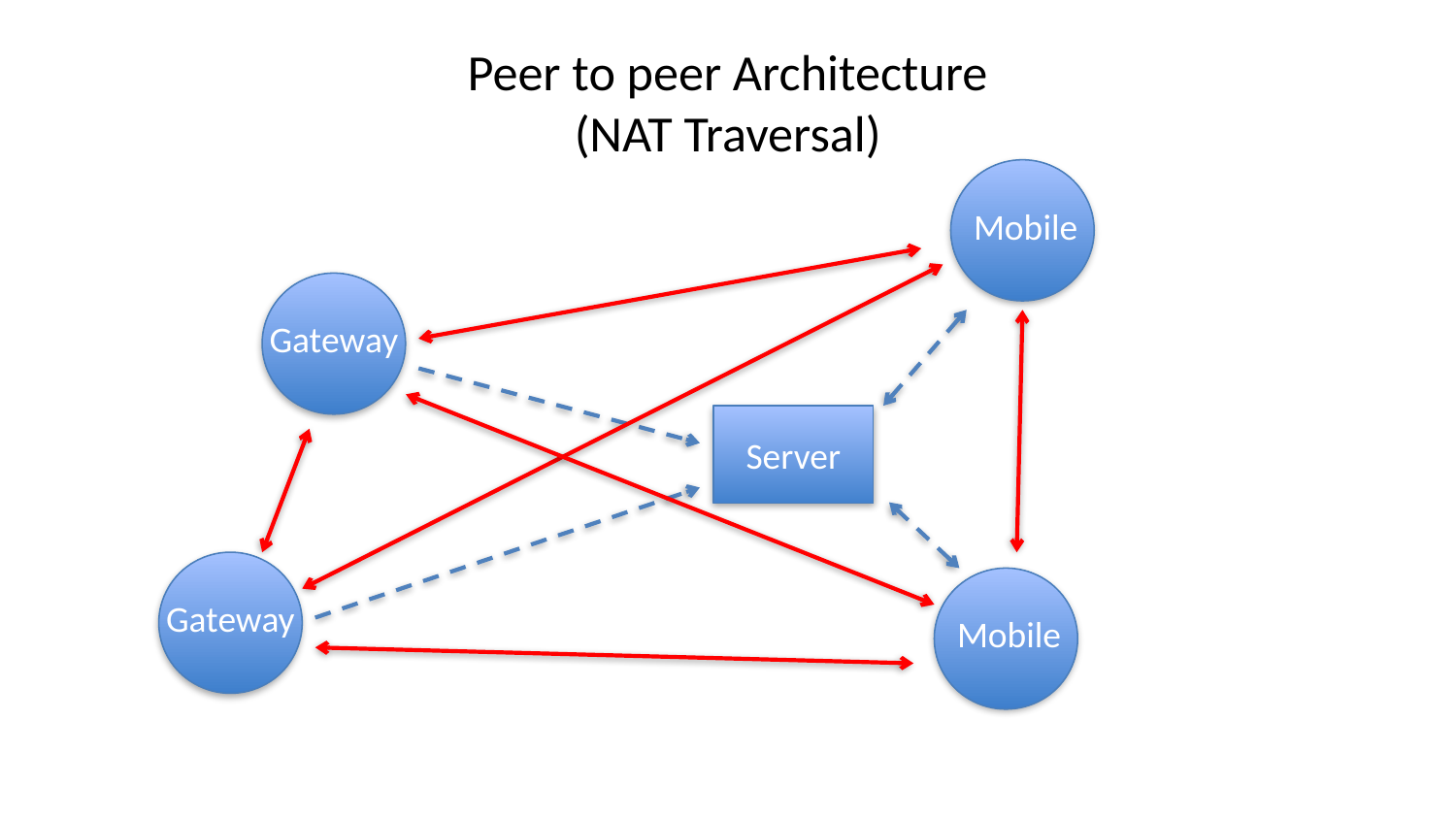

# Peer to peer Architecture (NAT Traversal)

Mobile

Gateway
Server

Gateway

Mobile